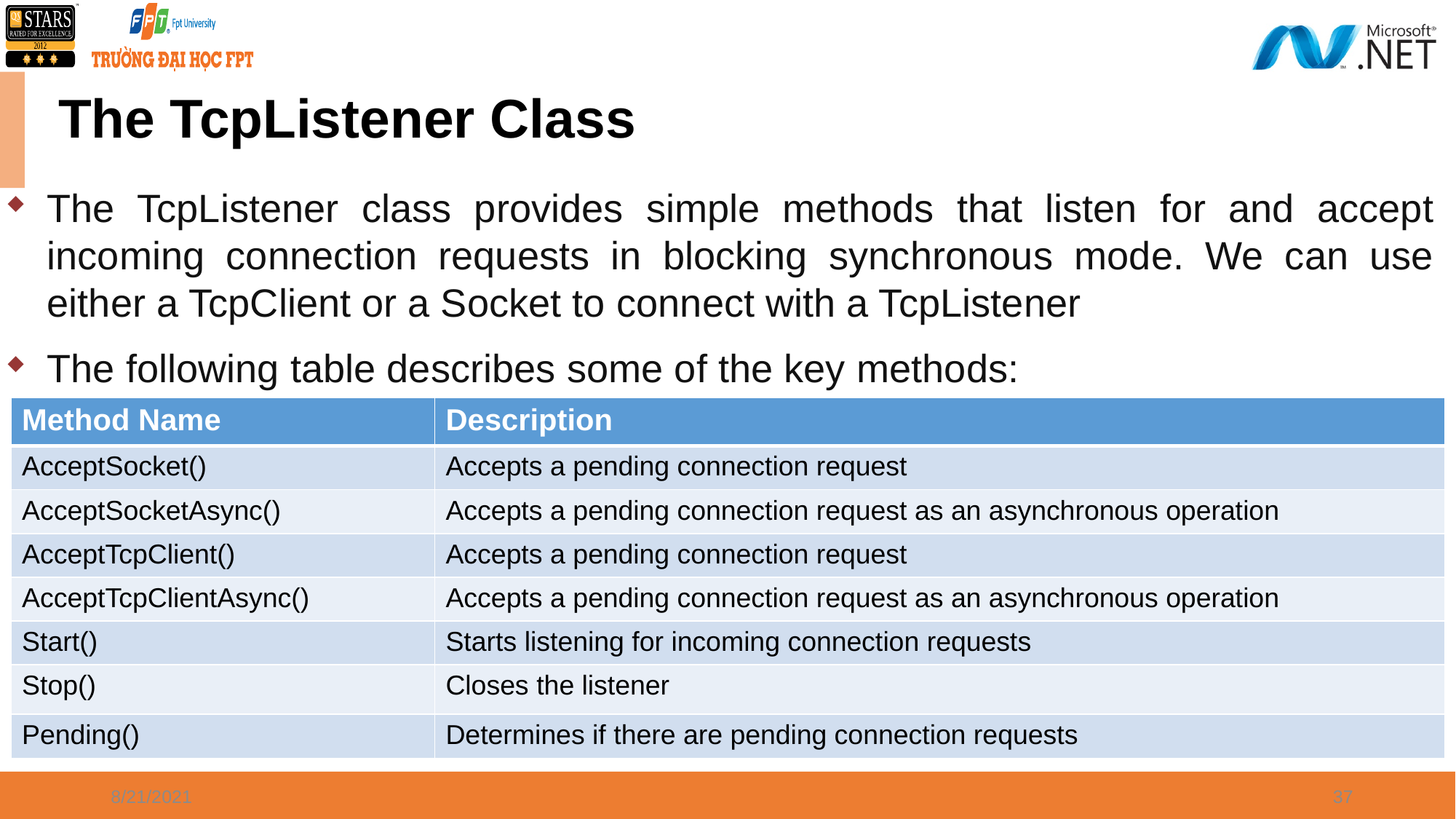

# The TcpListener Class
The TcpListener class provides simple methods that listen for and accept incoming connection requests in blocking synchronous mode. We can use either a TcpClient or a Socket to connect with a TcpListener
The following table describes some of the key methods:
| Method Name | Description |
| --- | --- |
| AcceptSocket() | Accepts a pending connection request |
| AcceptSocketAsync() | Accepts a pending connection request as an asynchronous operation |
| AcceptTcpClient() | Accepts a pending connection request |
| AcceptTcpClientAsync() | Accepts a pending connection request as an asynchronous operation |
| Start() | Starts listening for incoming connection requests |
| Stop() | Closes the listener |
| Pending() | Determines if there are pending connection requests |
8/21/2021
37